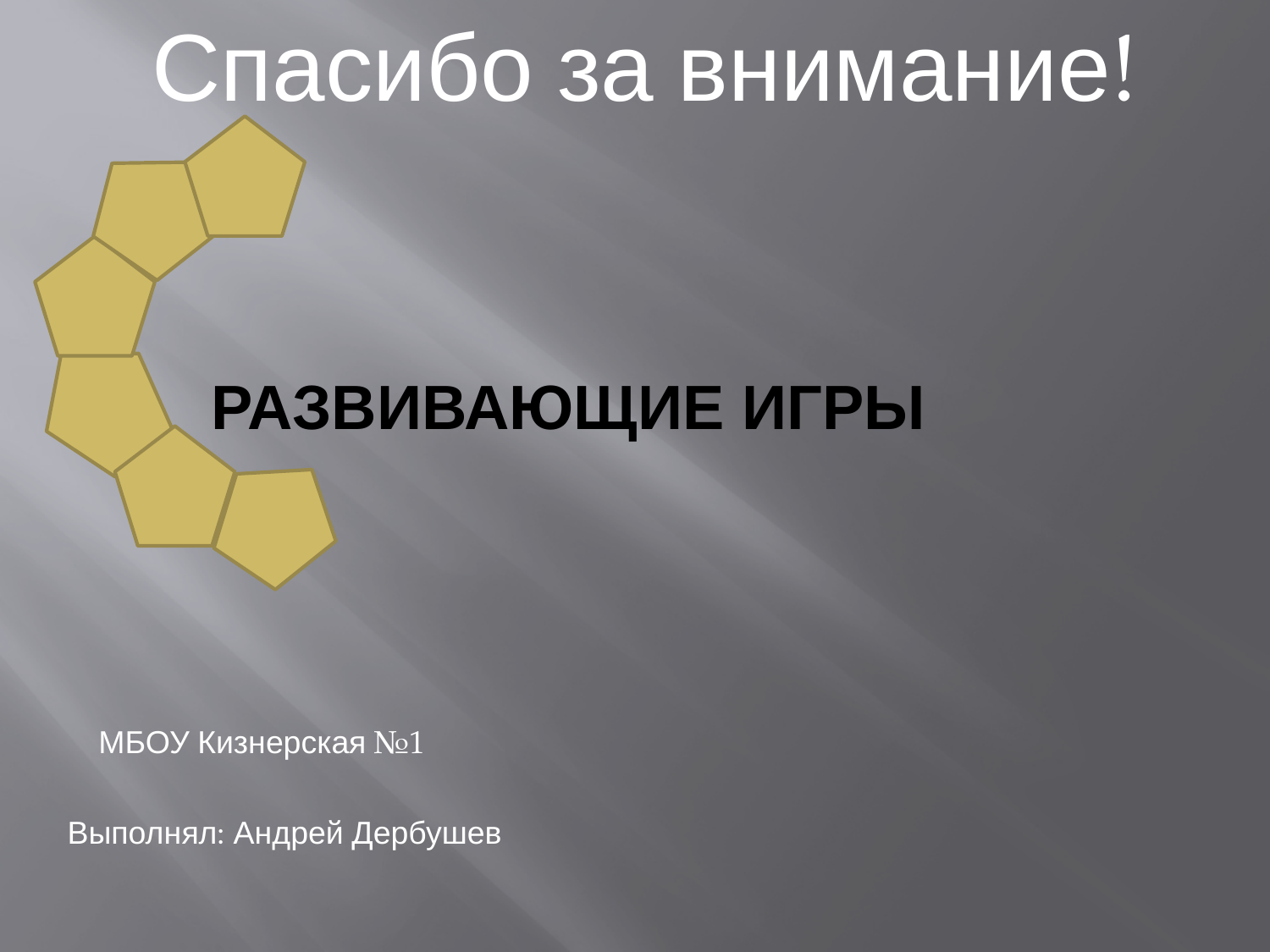

Спасибо за внимание!

# Развивающие игры

МБОУ Кизнерская №1
Выполнял: Андрей Дербушев